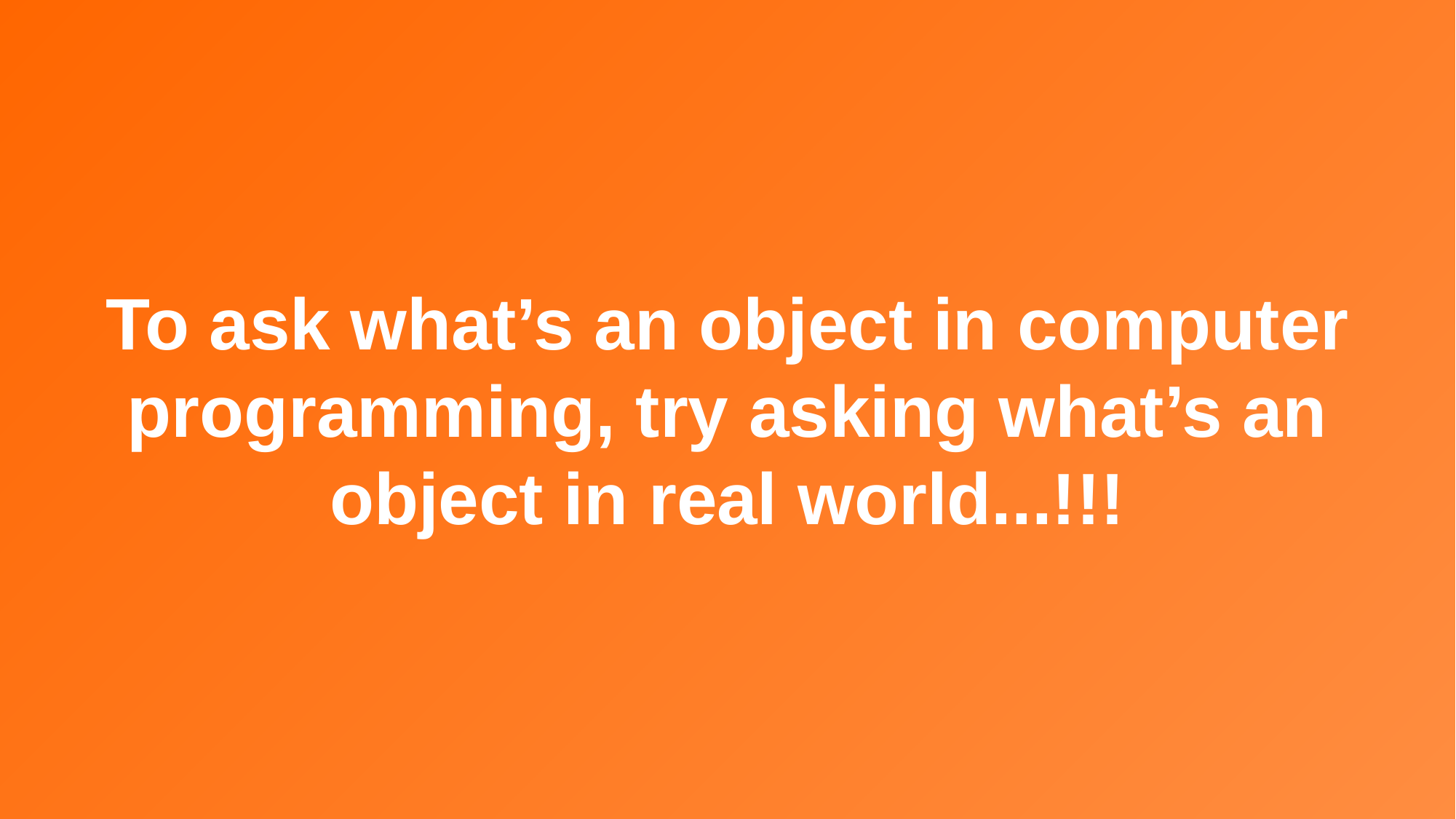

To ask what’s an object in computer programming, try asking what’s an object in real world...!!!